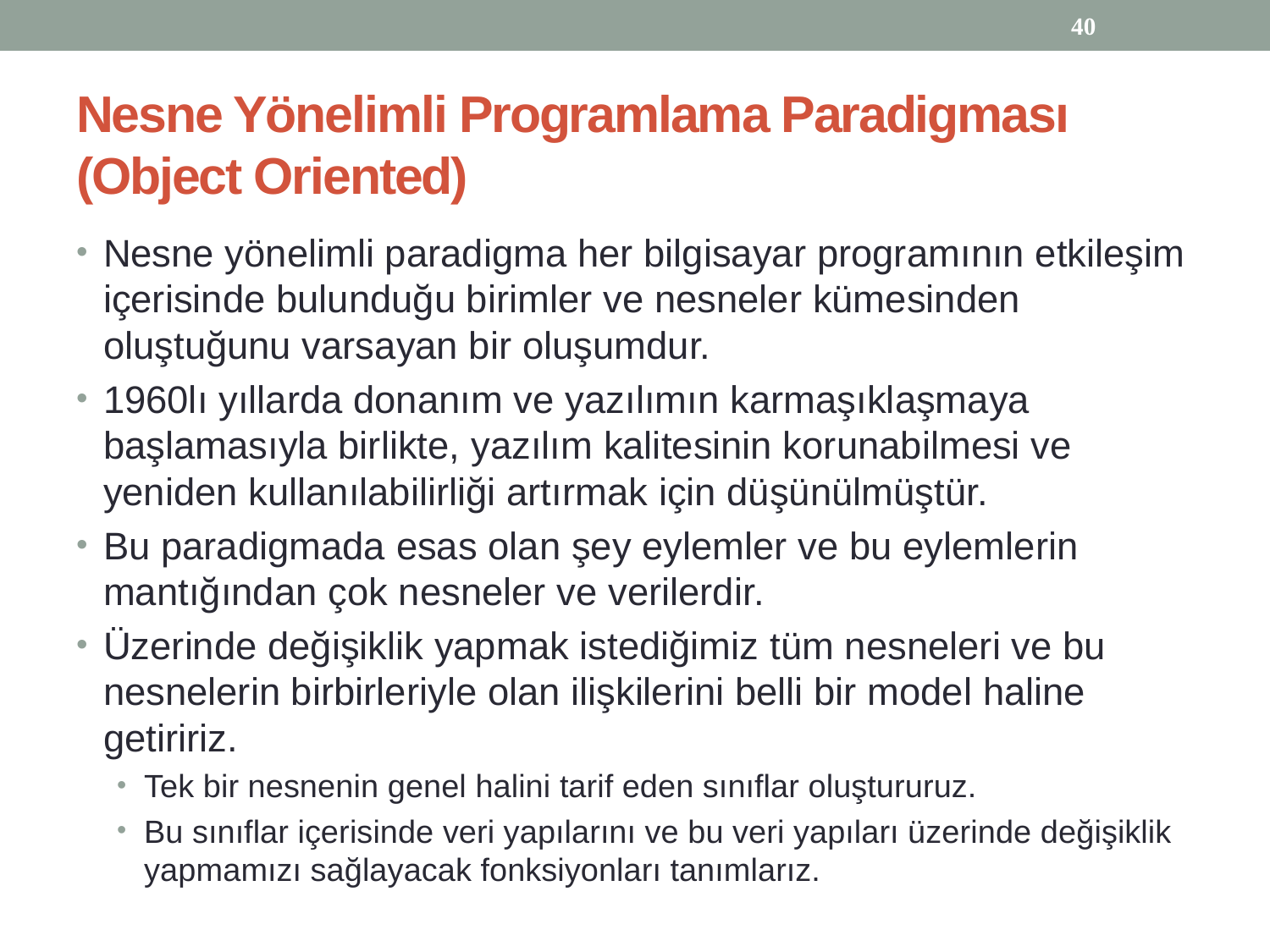

40
# Nesne Yönelimli Programlama Paradigması (Object Oriented)
Nesne yönelimli paradigma her bilgisayar programının etkileşim içerisinde bulunduğu birimler ve nesneler kümesinden oluştuğunu varsayan bir oluşumdur.
1960lı yıllarda donanım ve yazılımın karmaşıklaşmaya başlamasıyla birlikte, yazılım kalitesinin korunabilmesi ve yeniden kullanılabilirliği artırmak için düşünülmüştür.
Bu paradigmada esas olan şey eylemler ve bu eylemlerin mantığından çok nesneler ve verilerdir.
Üzerinde değişiklik yapmak istediğimiz tüm nesneleri ve bu nesnelerin birbirleriyle olan ilişkilerini belli bir model haline getiririz.
Tek bir nesnenin genel halini tarif eden sınıflar oluştururuz.
Bu sınıflar içerisinde veri yapılarını ve bu veri yapıları üzerinde değişiklik yapmamızı sağlayacak fonksiyonları tanımlarız.